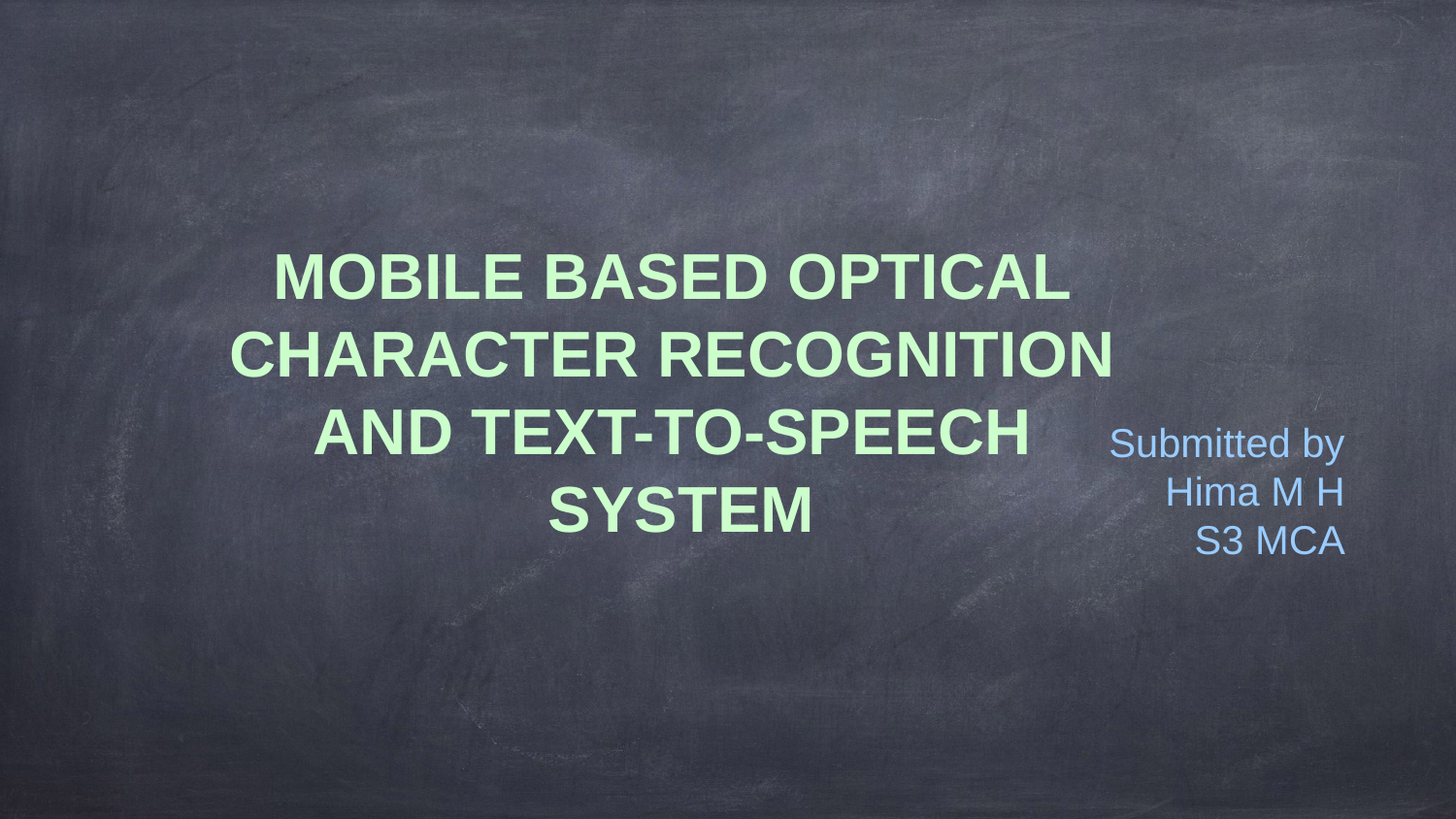

MOBILE BASED OPTICAL CHARACTER RECOGNITION AND TEXT-TO-SPEECH
 SYSTEM
Submitted by
 Hima M H
S3 MCA